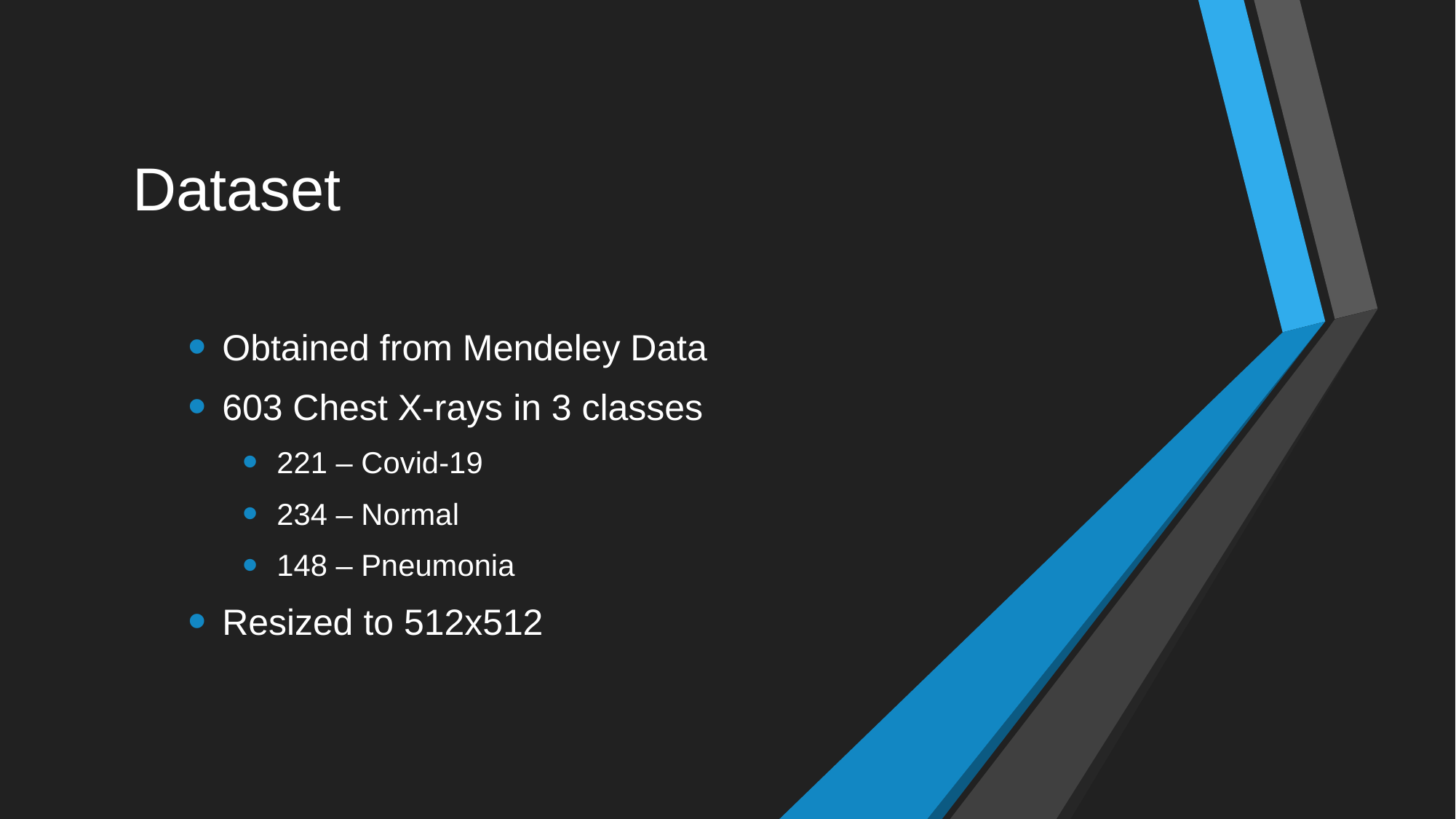

# Dataset
Obtained from Mendeley Data
603 Chest X-rays in 3 classes
221 – Covid-19
234 – Normal
148 – Pneumonia
Resized to 512x512